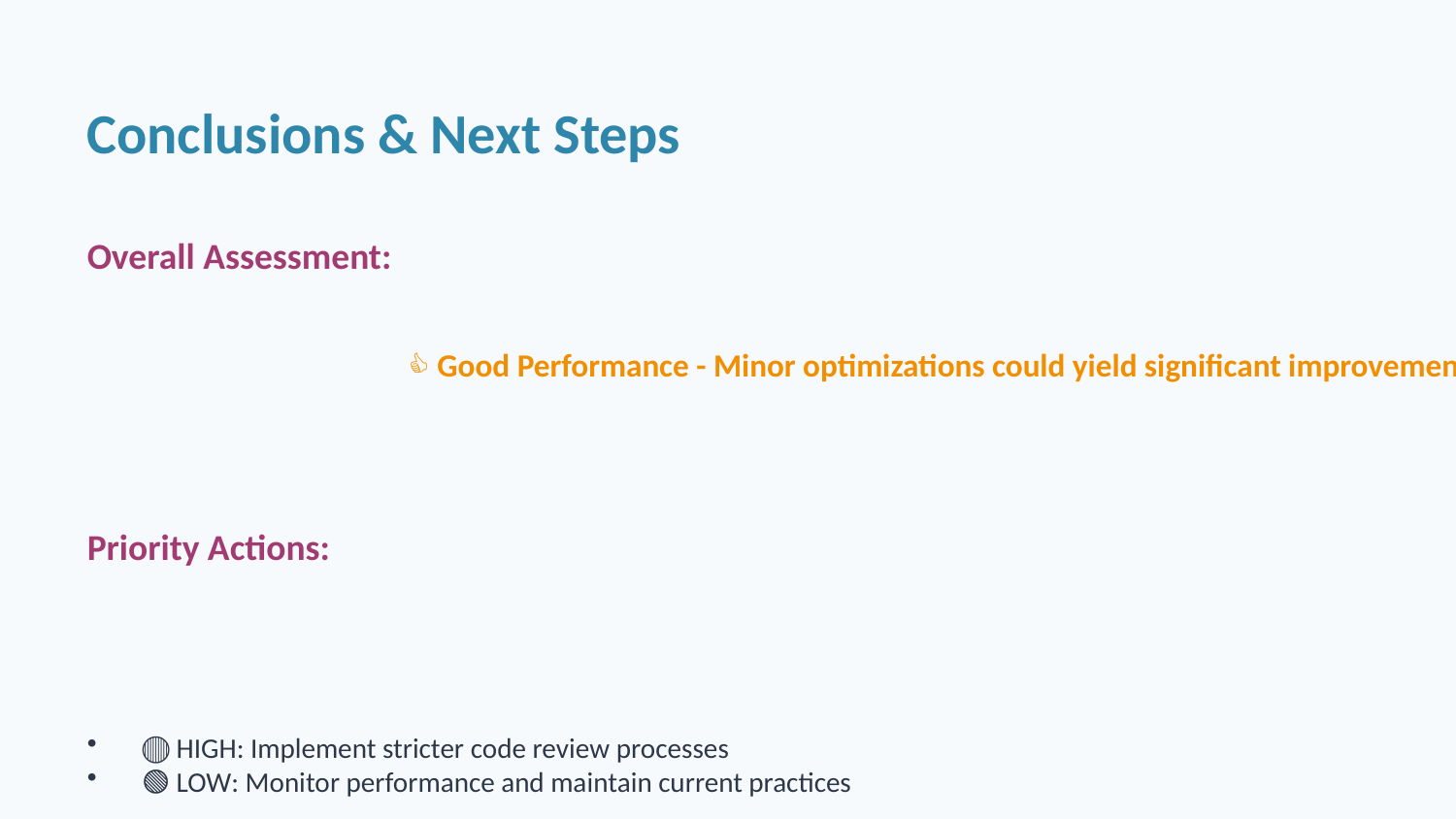

Conclusions & Next Steps
Overall Assessment:
👍 Good Performance - Minor optimizations could yield significant improvements
Priority Actions:
🔴 HIGH: Implement stricter code review processes
🟢 LOW: Monitor performance and maintain current practices
Thank you for your attention!